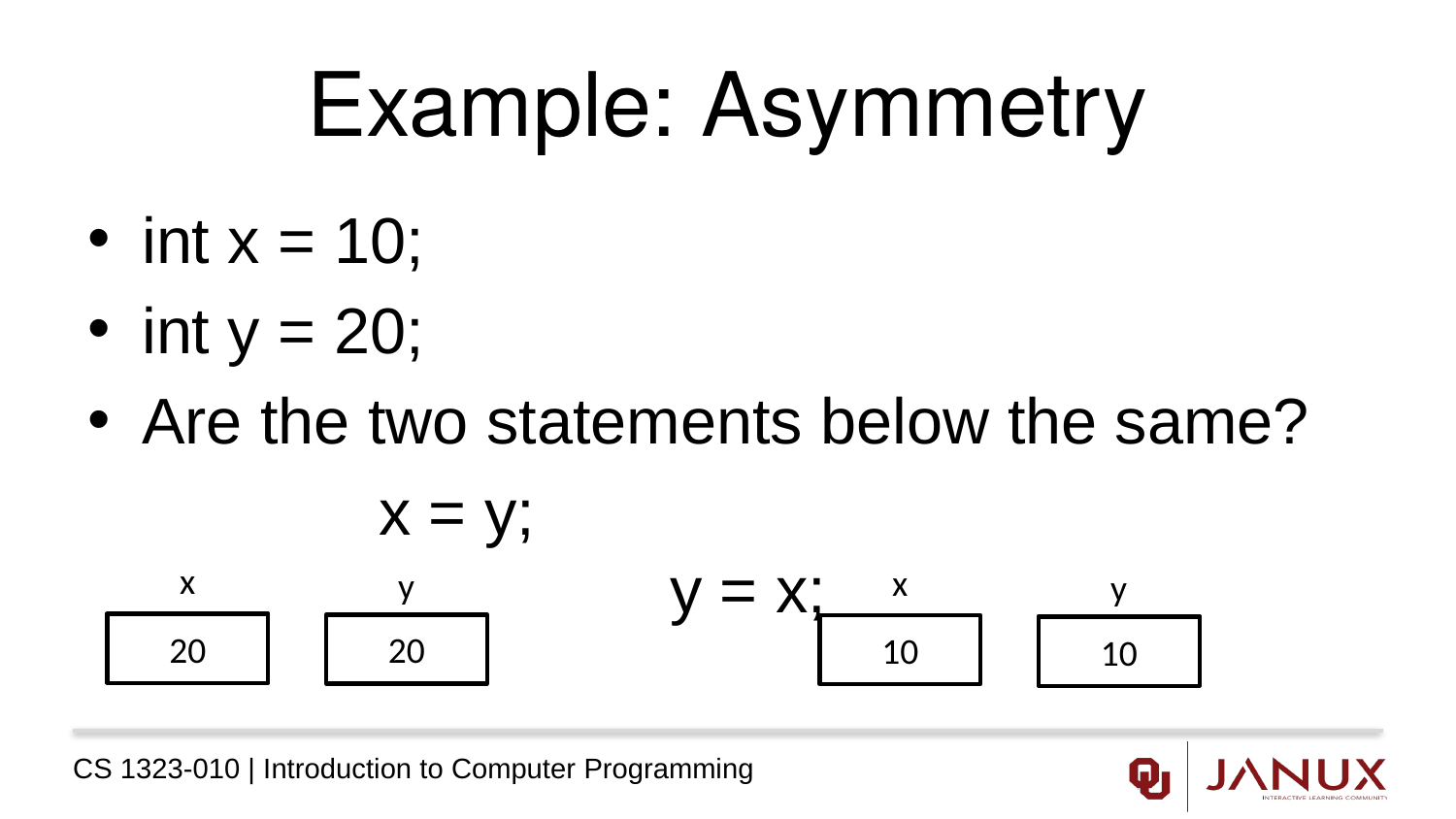

# Example: Asymmetry
int x = 10;
int y = 20;
Are the two statements below the same?
		x = y;									y = x;
x
x
y
y
10
20
20
10
20
10